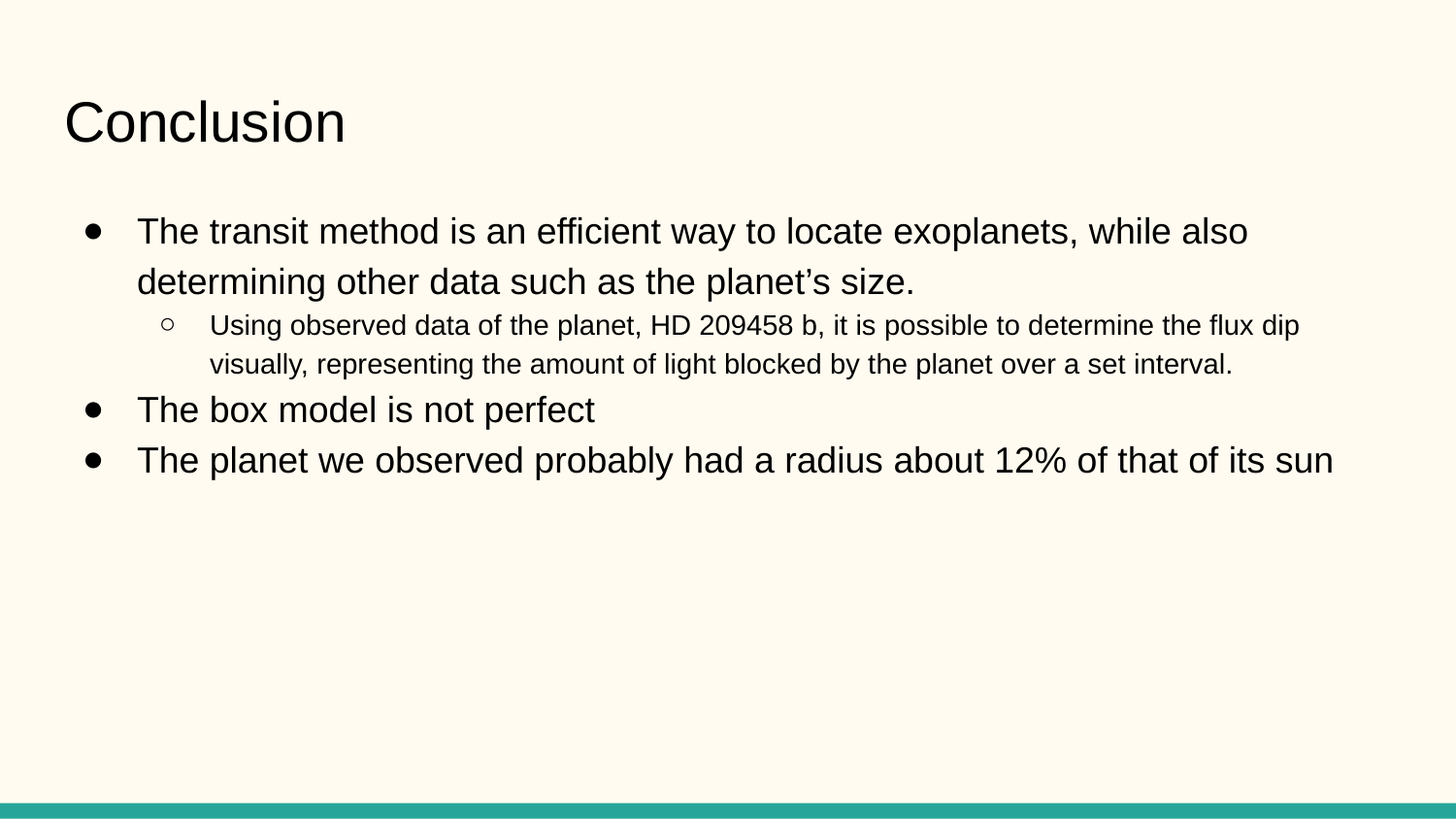

# Conclusion
The transit method is an efficient way to locate exoplanets, while also determining other data such as the planet’s size.
Using observed data of the planet, HD 209458 b, it is possible to determine the flux dip visually, representing the amount of light blocked by the planet over a set interval.
The box model is not perfect
The planet we observed probably had a radius about 12% of that of its sun